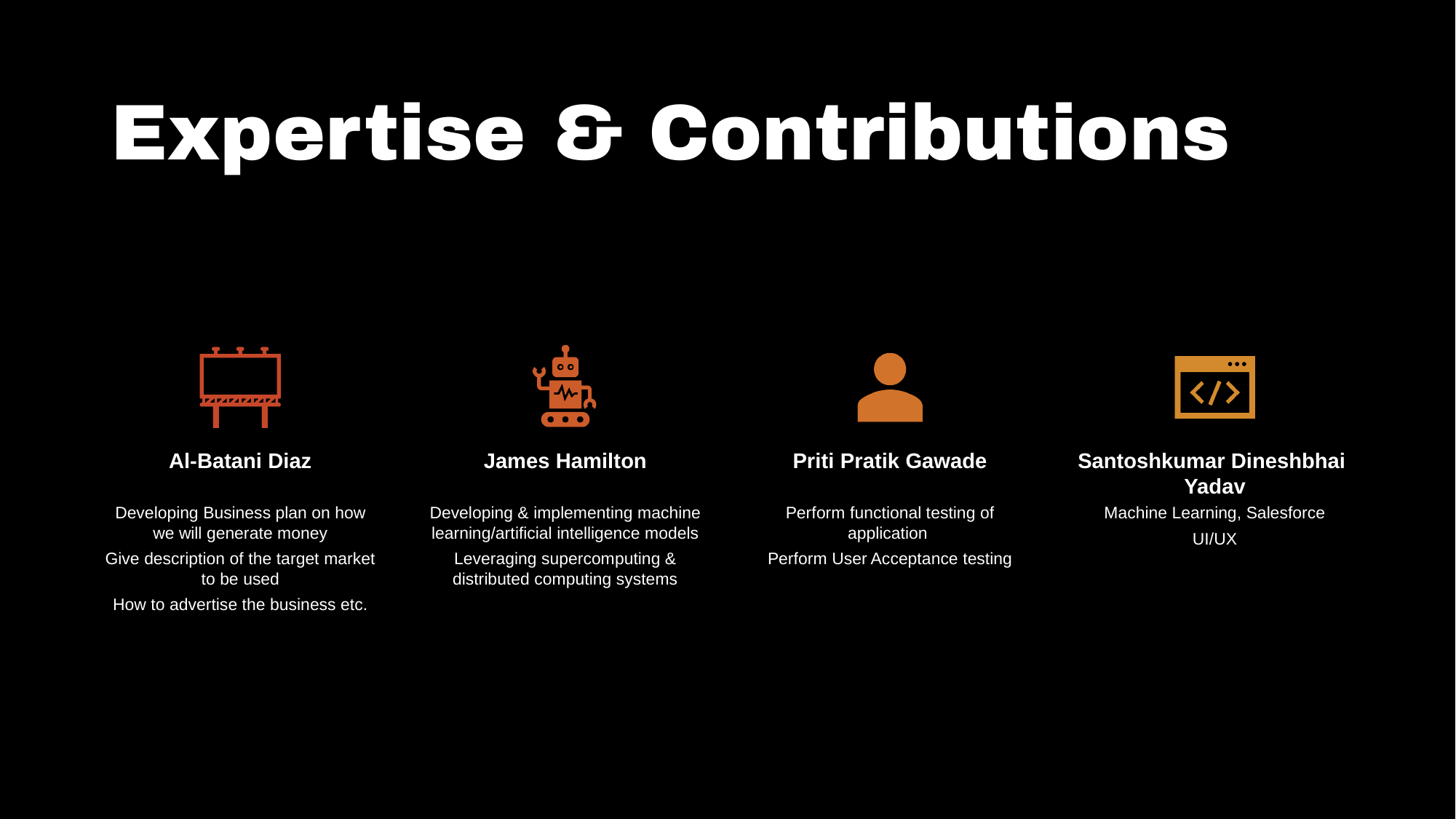

# Expertise & Contributions
Al-Batani Diaz
Developing Business plan on how we will generate money
Give description of the target market to be used
How to advertise the business etc.
James Hamilton
Developing & implementing machine learning/artificial intelligence models
Leveraging supercomputing & distributed computing systems
Priti Pratik Gawade
Perform functional testing of application
Perform User Acceptance testing
Santoshkumar Dineshbhai Yadav
Machine Learning, Salesforce
UI/UX